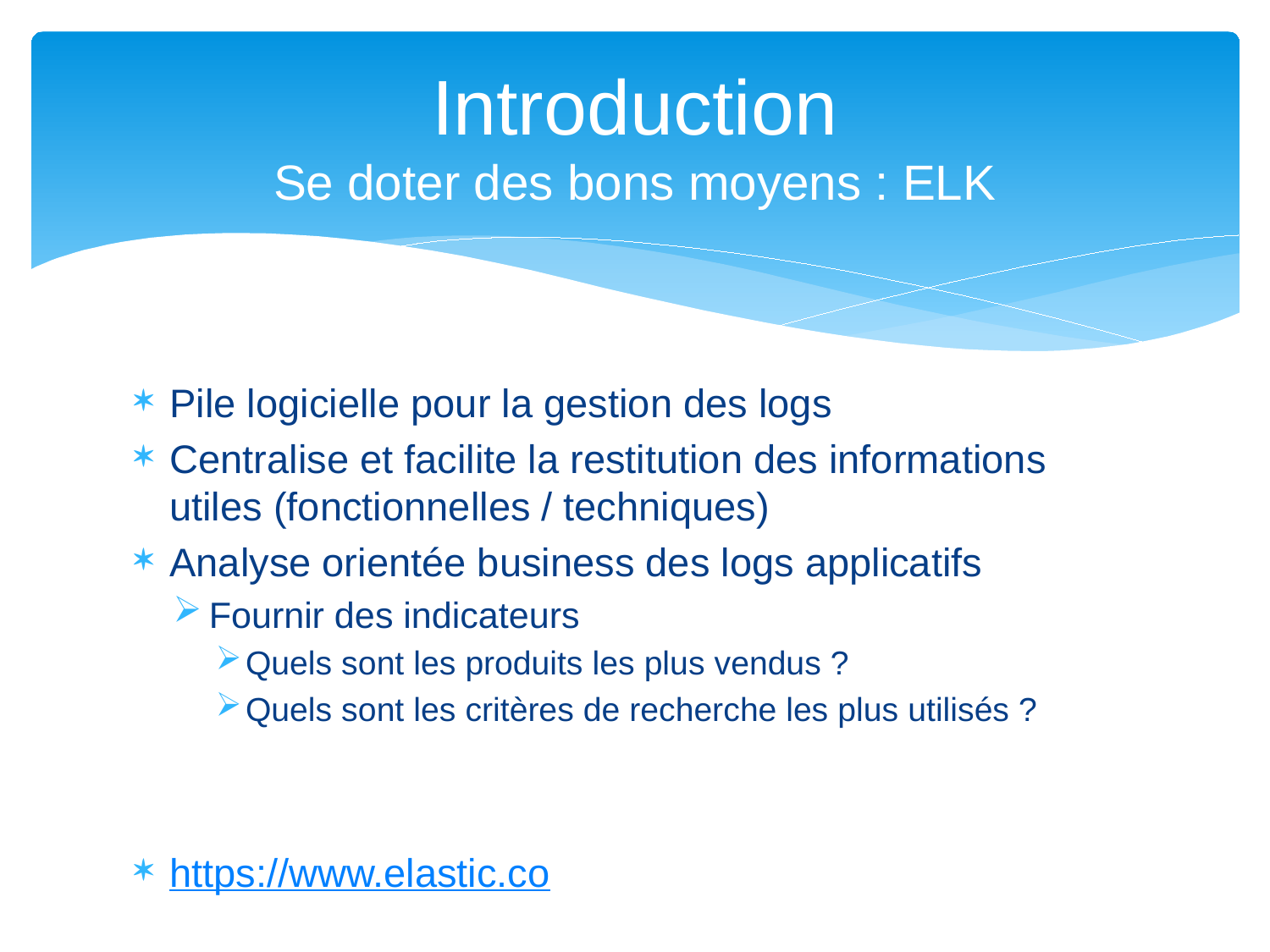

# Introduction Se doter des bons moyens : ELK
Pile logicielle pour la gestion des logs
Centralise et facilite la restitution des informations utiles (fonctionnelles / techniques)
Analyse orientée business des logs applicatifs
Fournir des indicateurs
Quels sont les produits les plus vendus ?
Quels sont les critères de recherche les plus utilisés ?

https://www.elastic.co